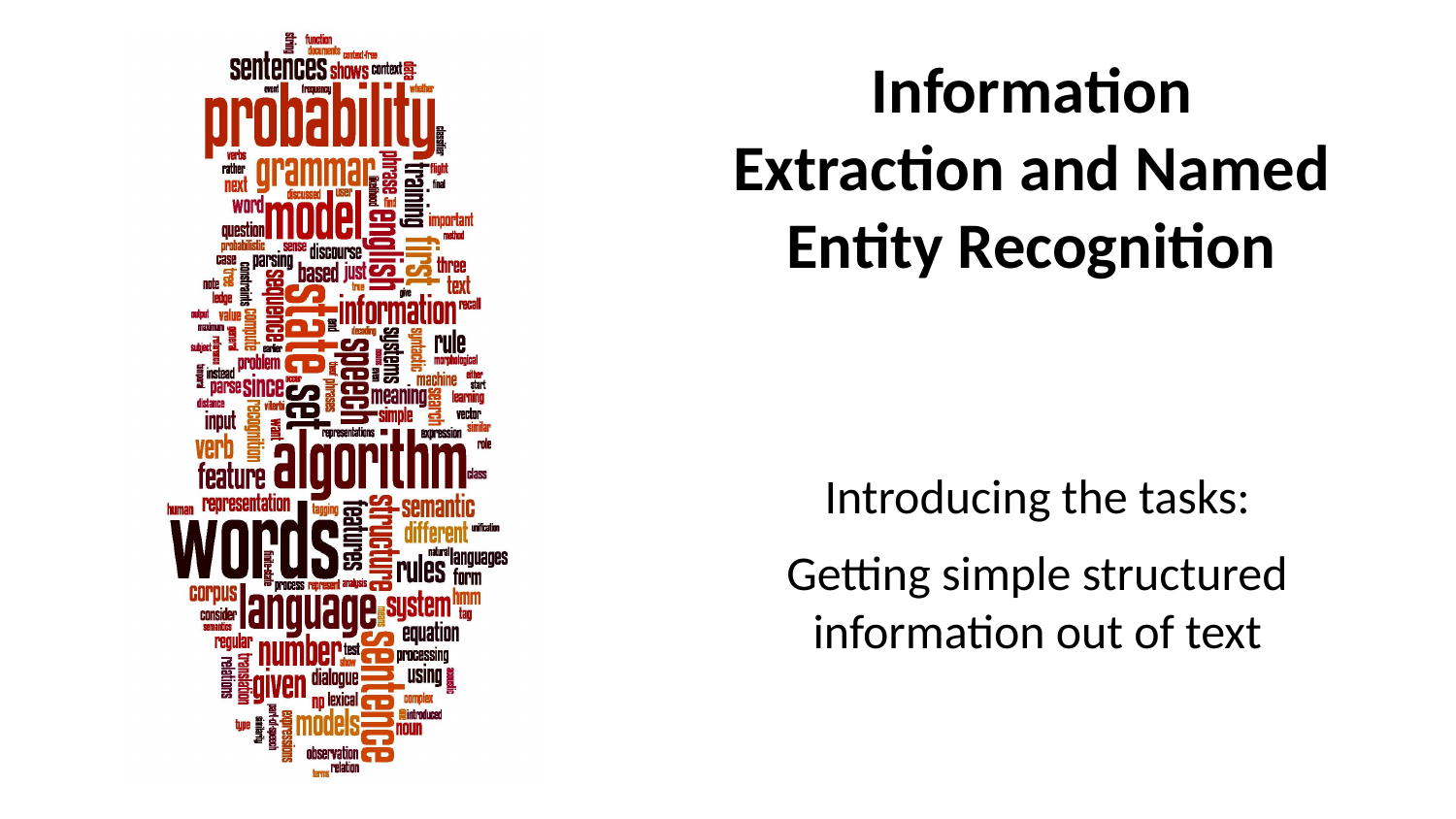

# Information Extraction and Named Entity Recognition
Introducing the tasks:
Getting simple structured information out of text